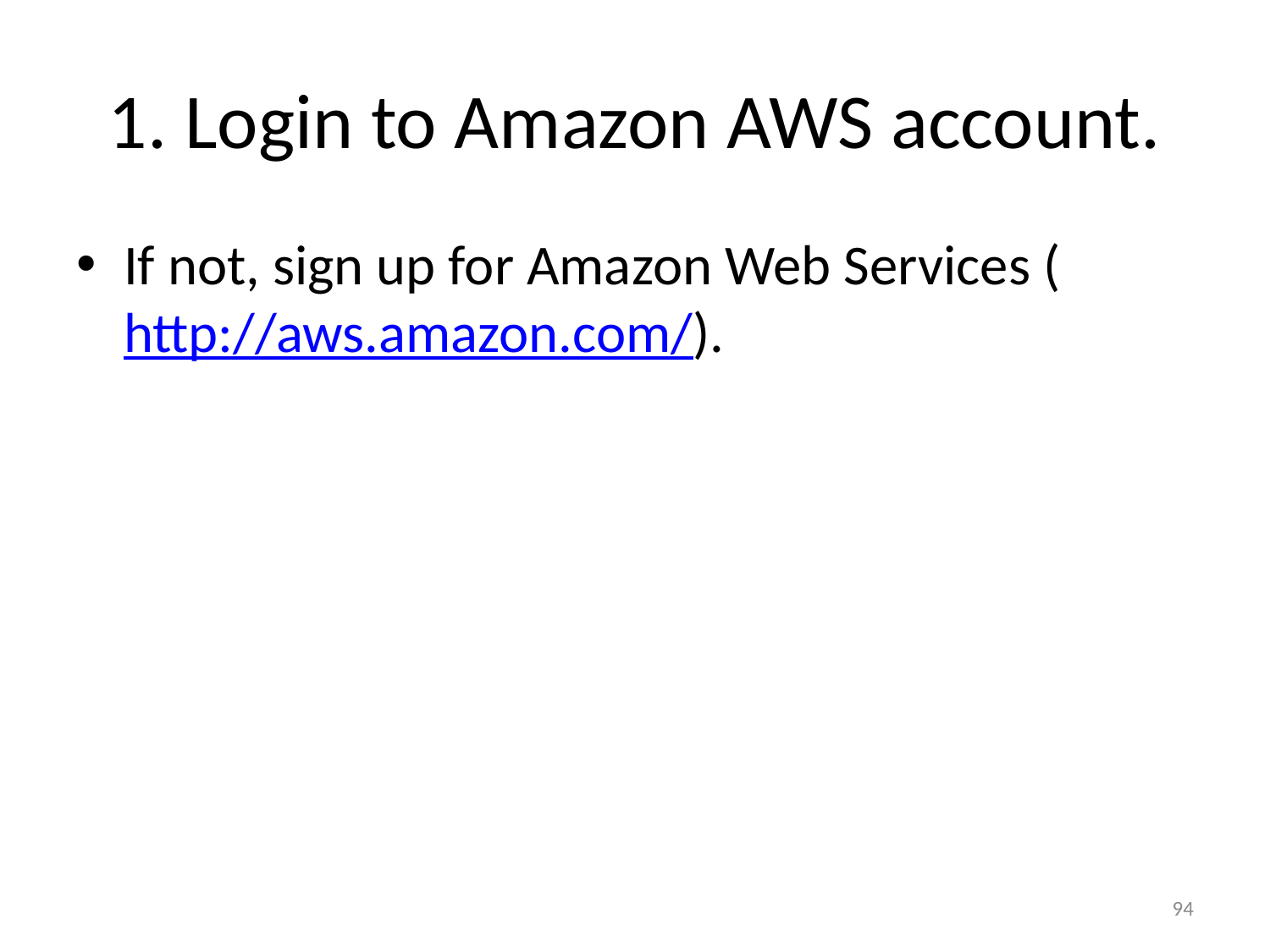

# 1. Login to Amazon AWS account.
If not, sign up for Amazon Web Services (http://aws.amazon.com/).

94